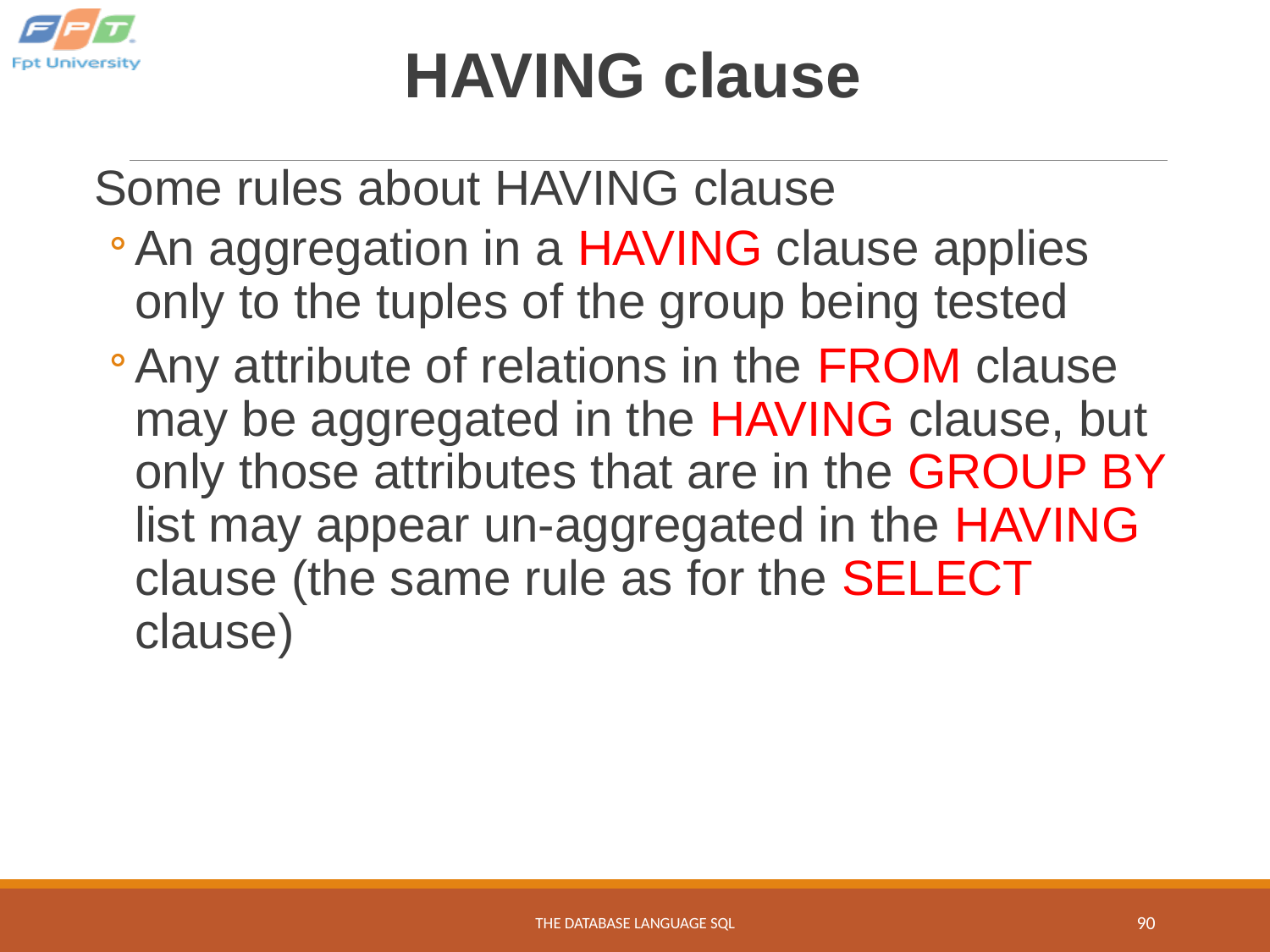

# HAVING clause
Some rules about HAVING clause
An aggregation in a HAVING clause applies only to the tuples of the group being tested
Any attribute of relations in the FROM clause may be aggregated in the HAVING clause, but only those attributes that are in the GROUP BY list may appear un-aggregated in the HAVING clause (the same rule as for the SELECT clause)
THE DATABASE LANGUAGE SQL
90